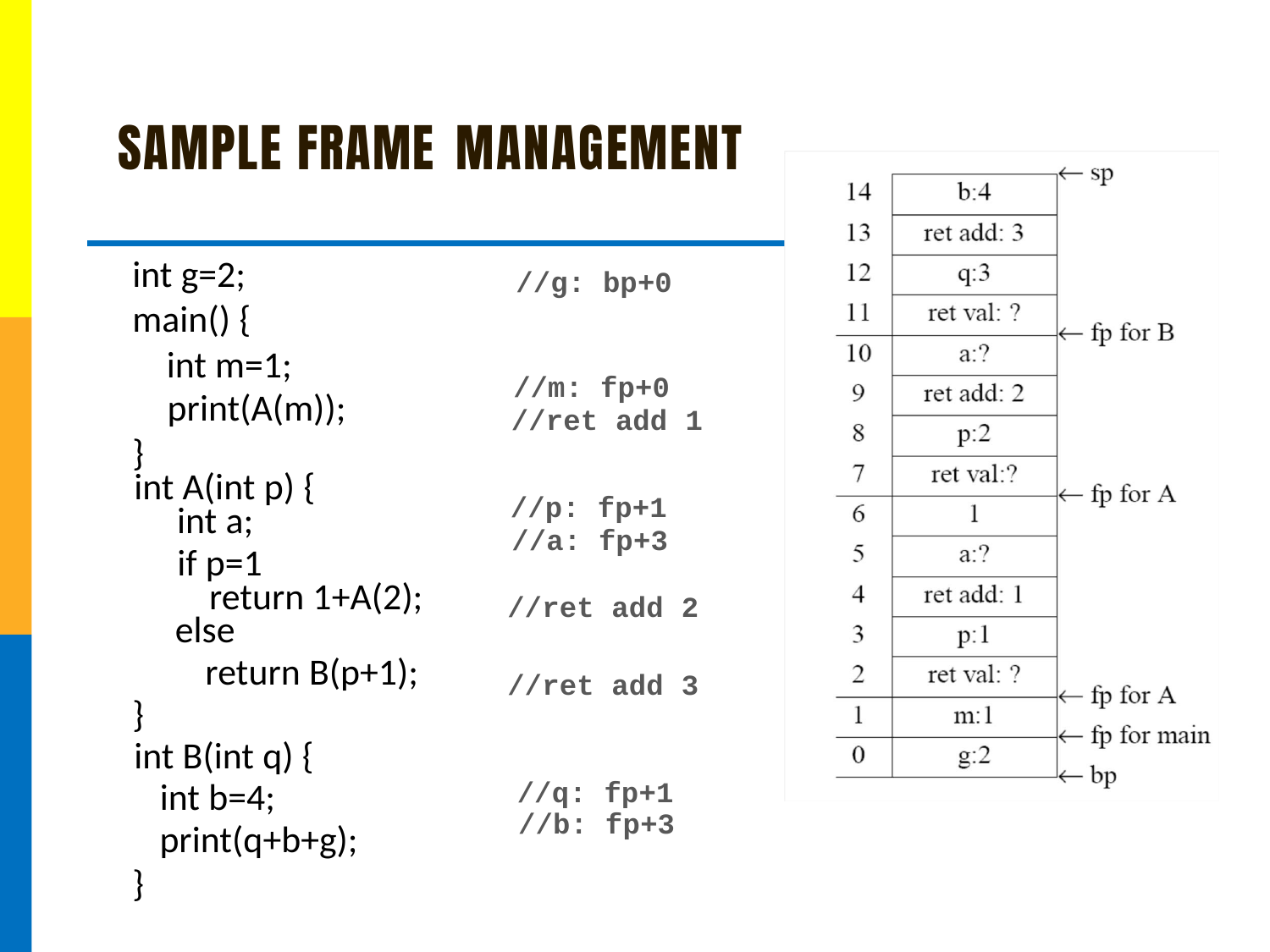

# SAMPLE FRAME MANAGEMENT

int g=2;
main() {
    int m=1;
print(A(m));
}
int A(int p) {
     int a;
    if p=1
     return 1+A(2);
 else
     return B(p+1);
}
int B(int q) {
   int b=4;
   print(q+b+g);
}
//g: bp+0
//m: fp+0
//ret add 1
//p: fp+1
//a: fp+3
//ret add 2
//ret add 3
//q: fp+1
//b: fp+3